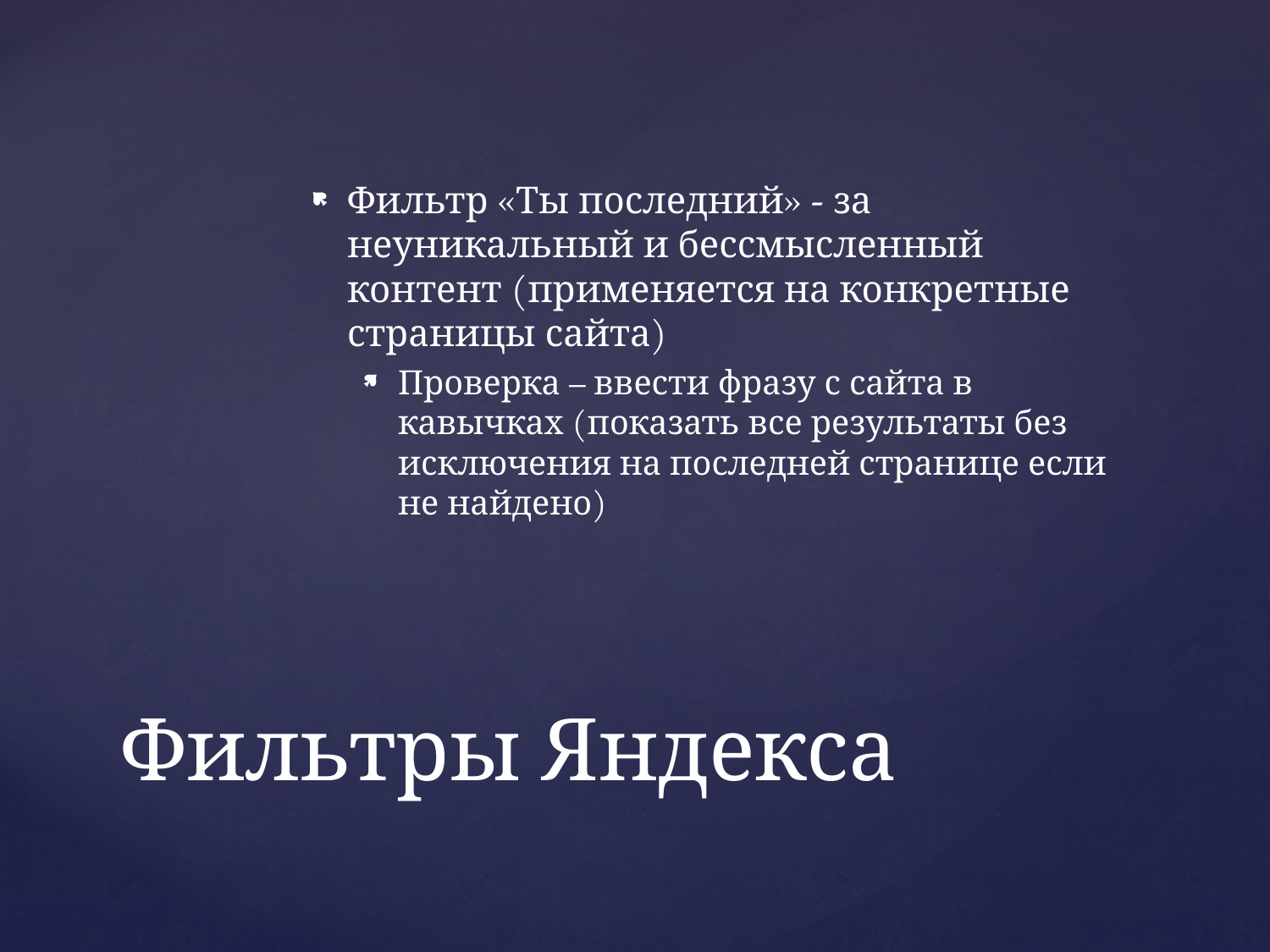

Фильтр «Ты последний» - за неуникальный и бессмысленный контент (применяется на конкретные страницы сайта)
Проверка – ввести фразу с сайта в кавычках (показать все результаты без исключения на последней странице если не найдено)
# Фильтры Яндекса